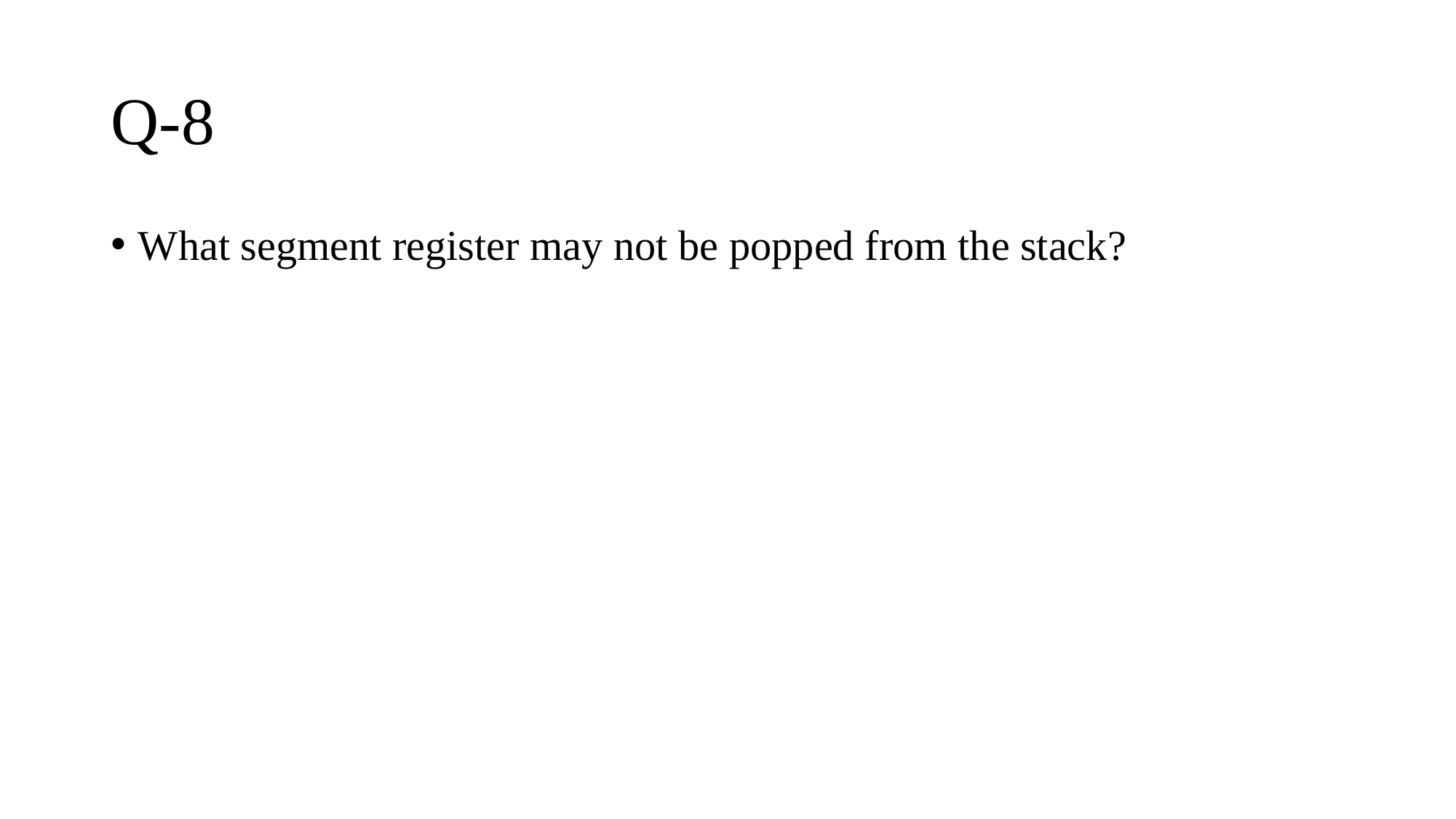

# Q-8
What segment register may not be popped from the stack?